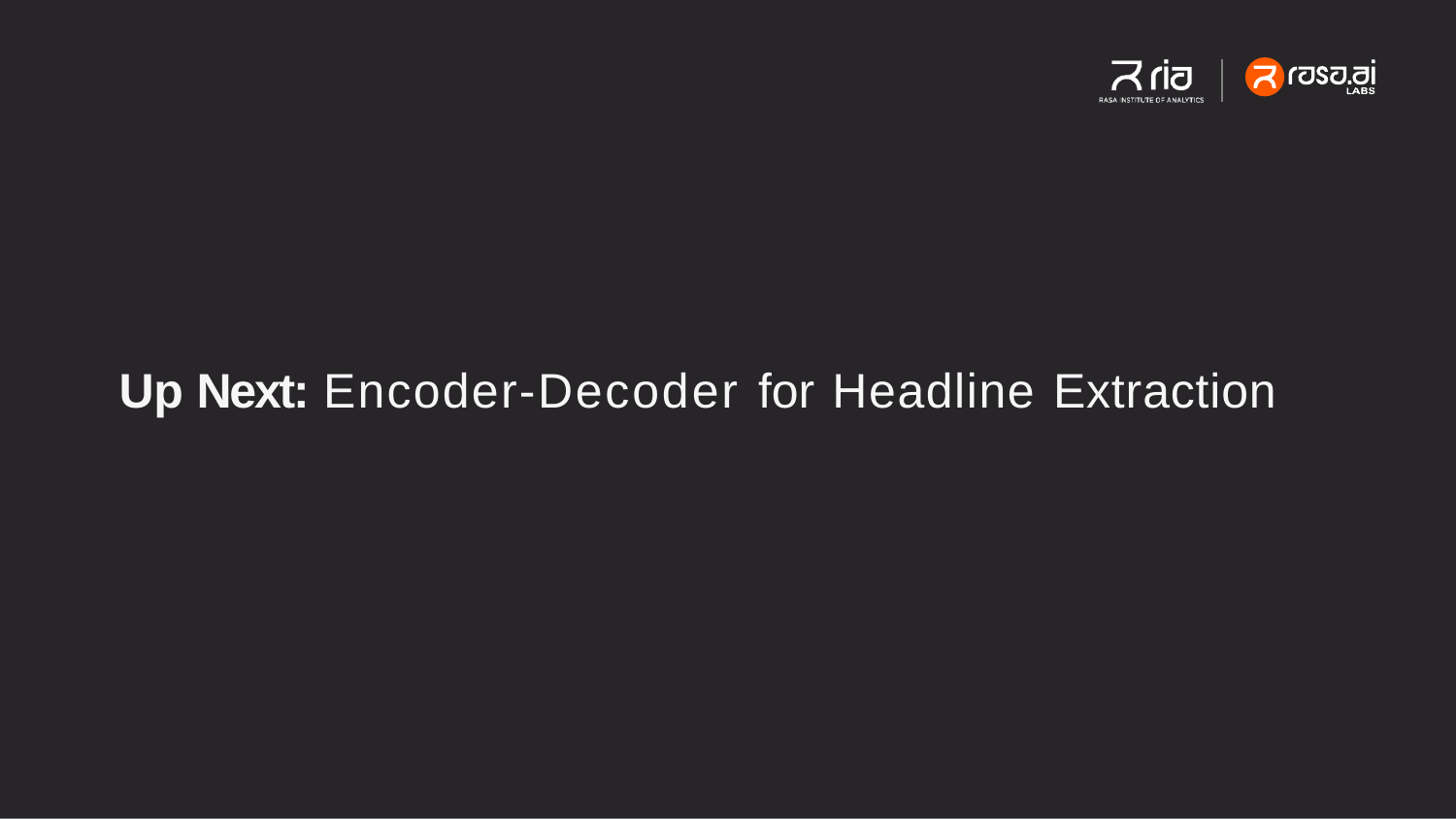

# Up Next: Encoder-Decoder for Headline Extraction